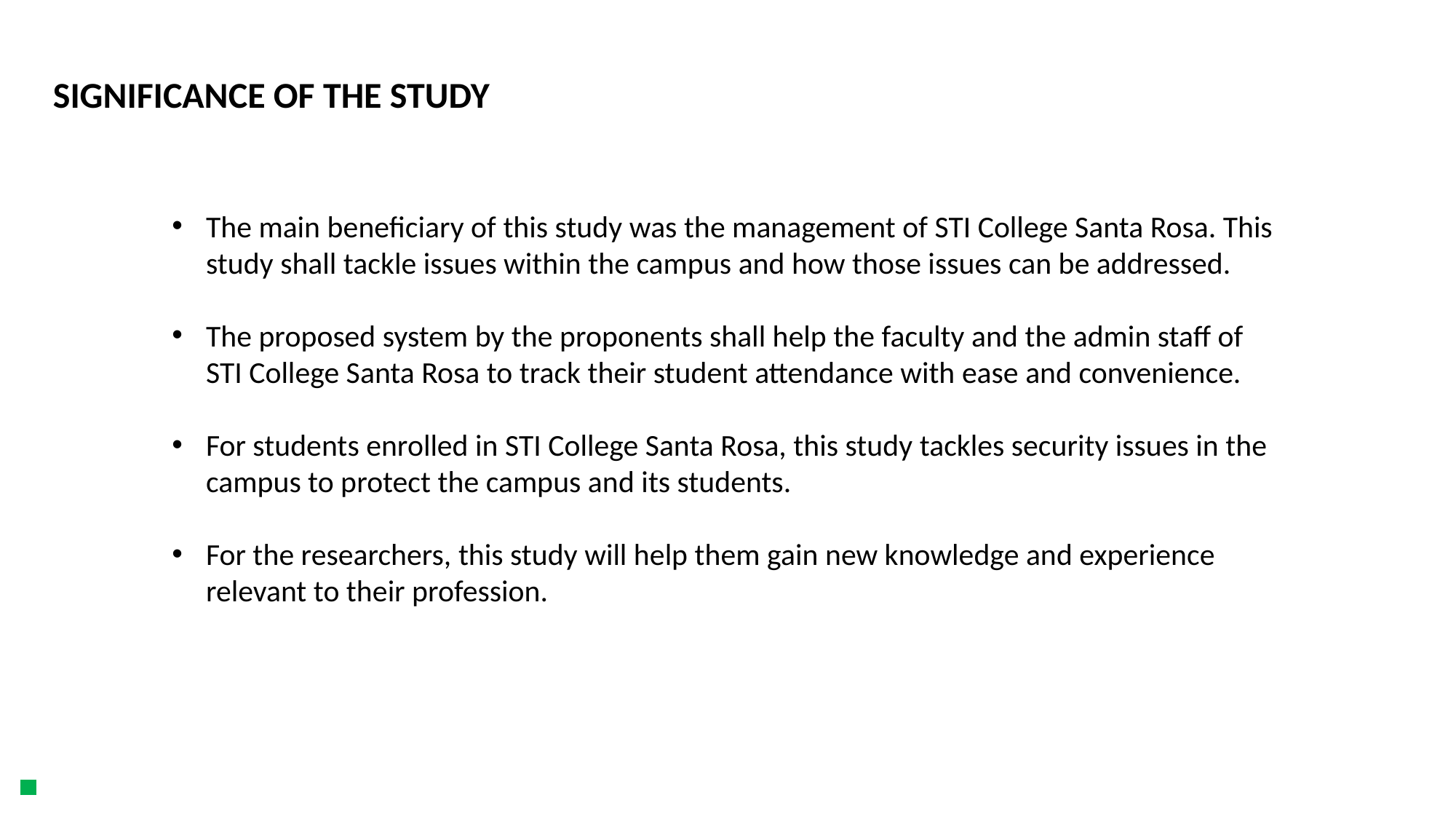

SIGNIFICANCE OF THE STUDY
The main beneficiary of this study was the management of STI College Santa Rosa. This study shall tackle issues within the campus and how those issues can be addressed.

The proposed system by the proponents shall help the faculty and the admin staff of STI College Santa Rosa to track their student attendance with ease and convenience.

For students enrolled in STI College Santa Rosa, this study tackles security issues in the campus to protect the campus and its students.

For the researchers, this study will help them gain new knowledge and experience relevant to their profession.